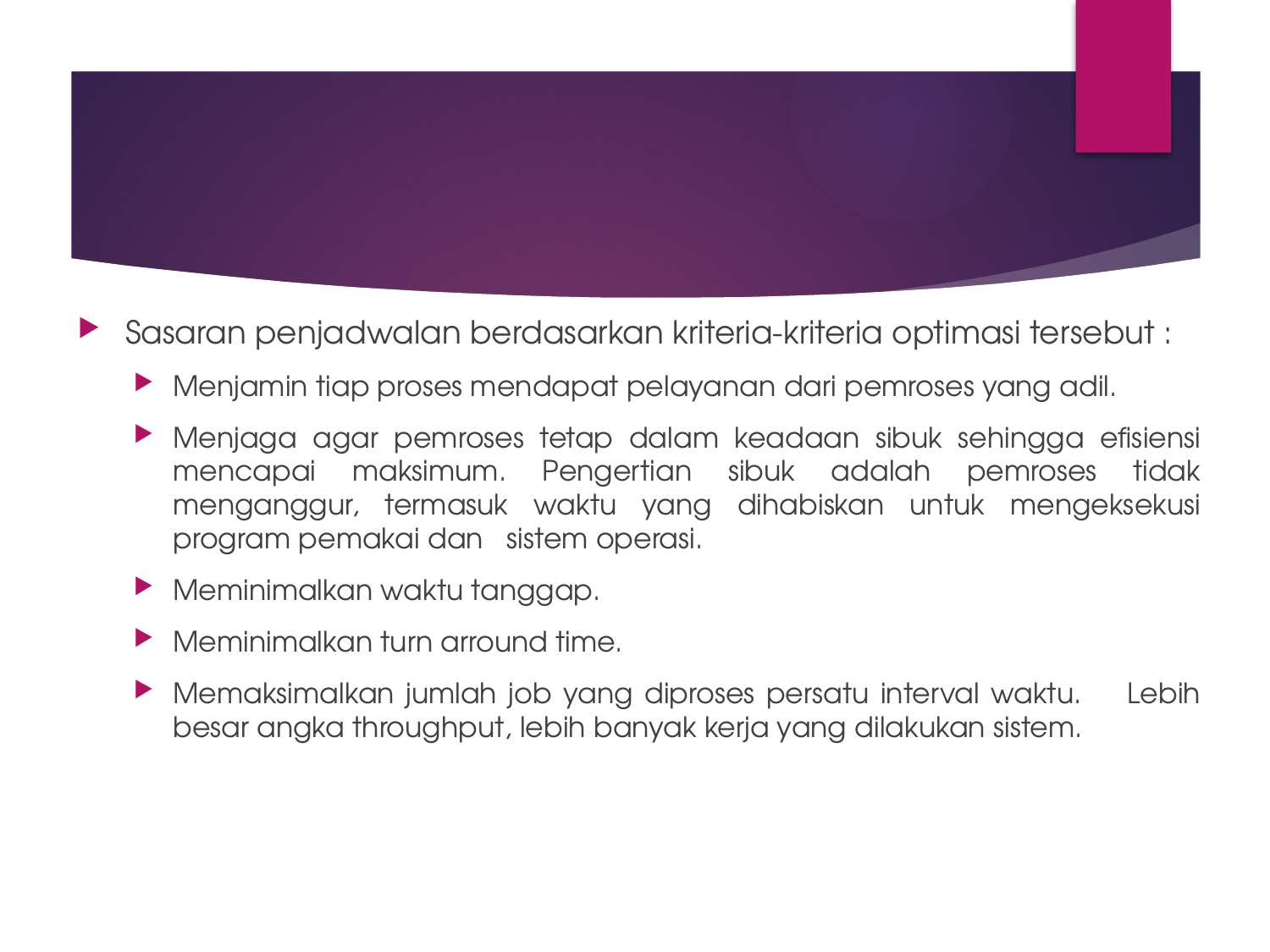

#
Sasaran penjadwalan berdasarkan kriteria-kriteria optimasi tersebut :
Menjamin tiap proses mendapat pelayanan dari pemroses yang adil.
Menjaga agar pemroses tetap dalam keadaan sibuk sehingga efisiensi mencapai maksimum. Pengertian sibuk adalah pemroses tidak menganggur, termasuk waktu yang dihabiskan untuk mengeksekusi program pemakai dan   sistem operasi.
Meminimalkan waktu tanggap.
Meminimalkan turn arround time.
Memaksimalkan jumlah job yang diproses persatu interval waktu.    Lebih besar angka throughput, lebih banyak kerja yang dilakukan sistem.